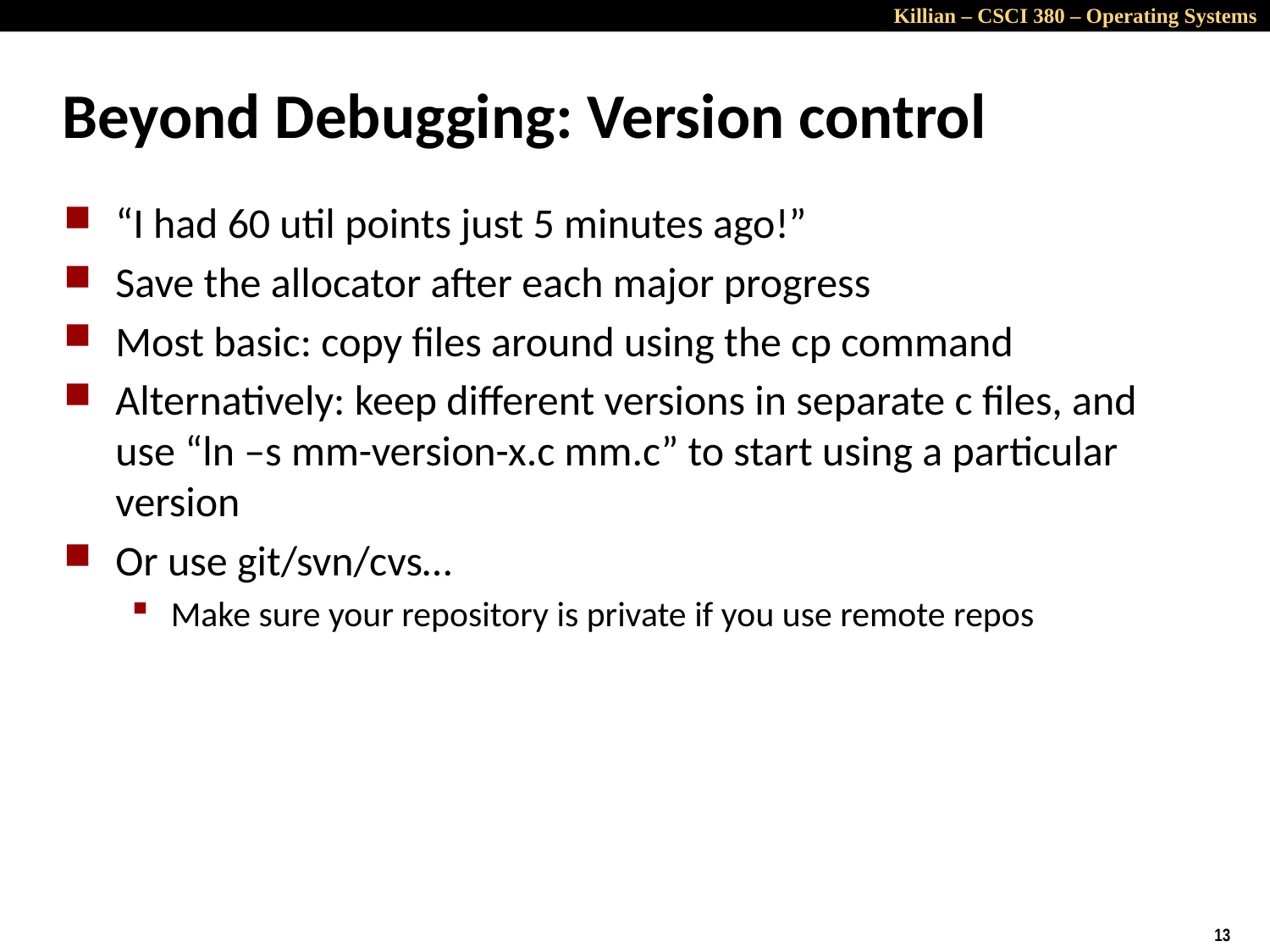

# Beyond Debugging: Version control
“I had 60 util points just 5 minutes ago!”
Save the allocator after each major progress
Most basic: copy files around using the cp command
Alternatively: keep different versions in separate c files, and use “ln –s mm-version-x.c mm.c” to start using a particular version
Or use git/svn/cvs…
Make sure your repository is private if you use remote repos